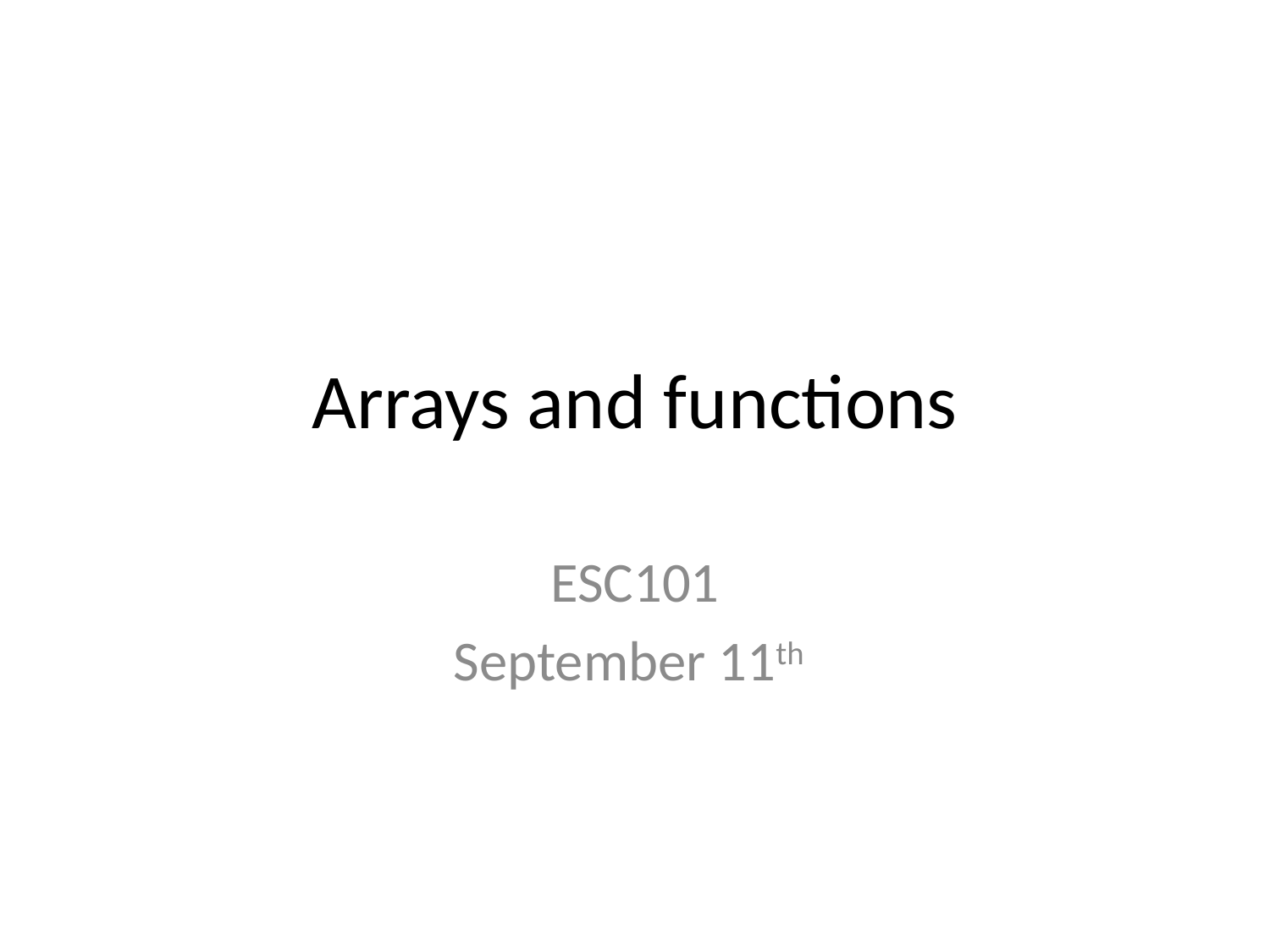

# Arrays and functions
ESC101
September 11th